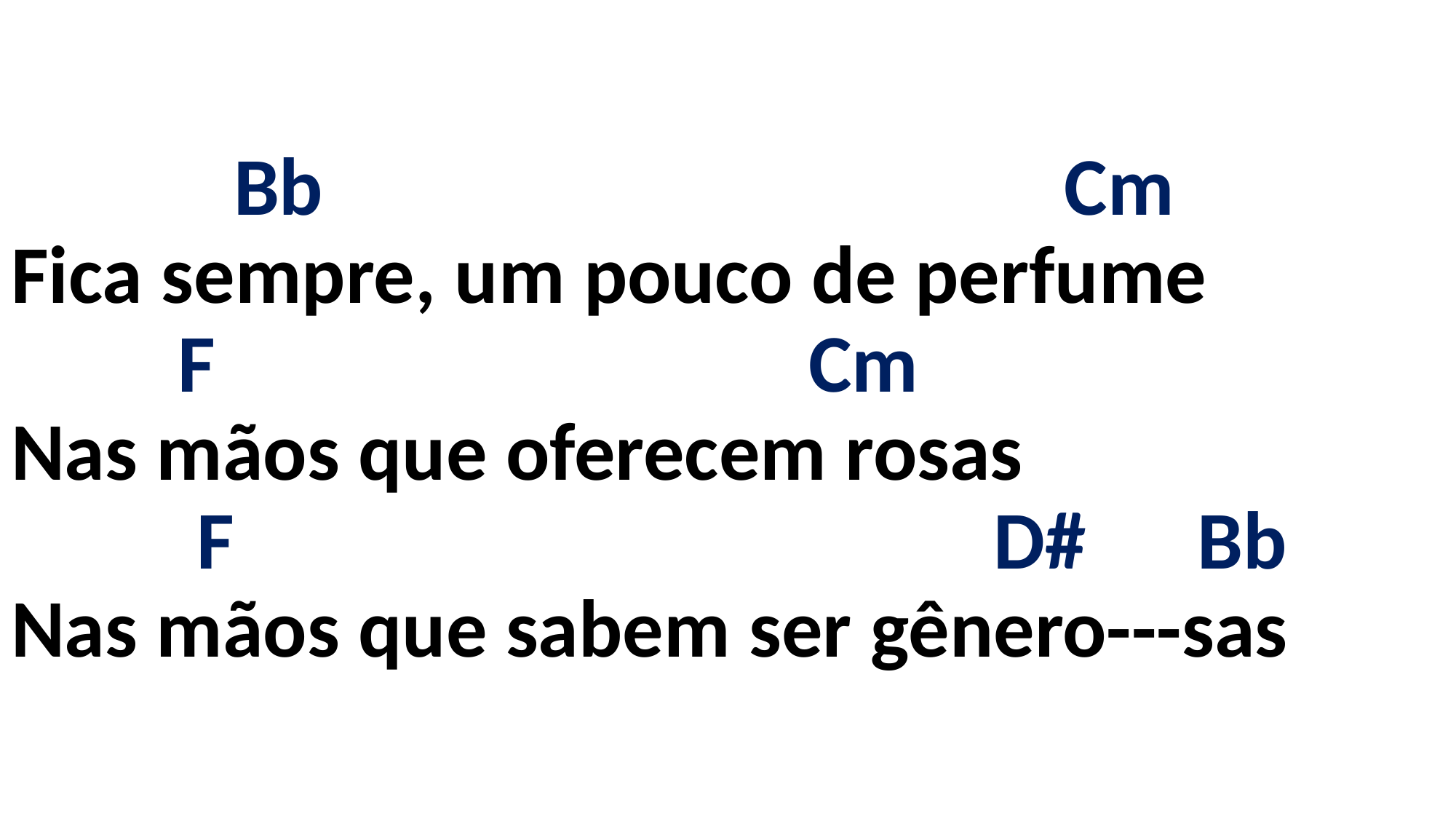

# Bb                                        Cm Fica sempre, um pouco de perfume F                                Cm Nas mãos que oferecem rosas F                                         D#      Bb Nas mãos que sabem ser gênero---sas